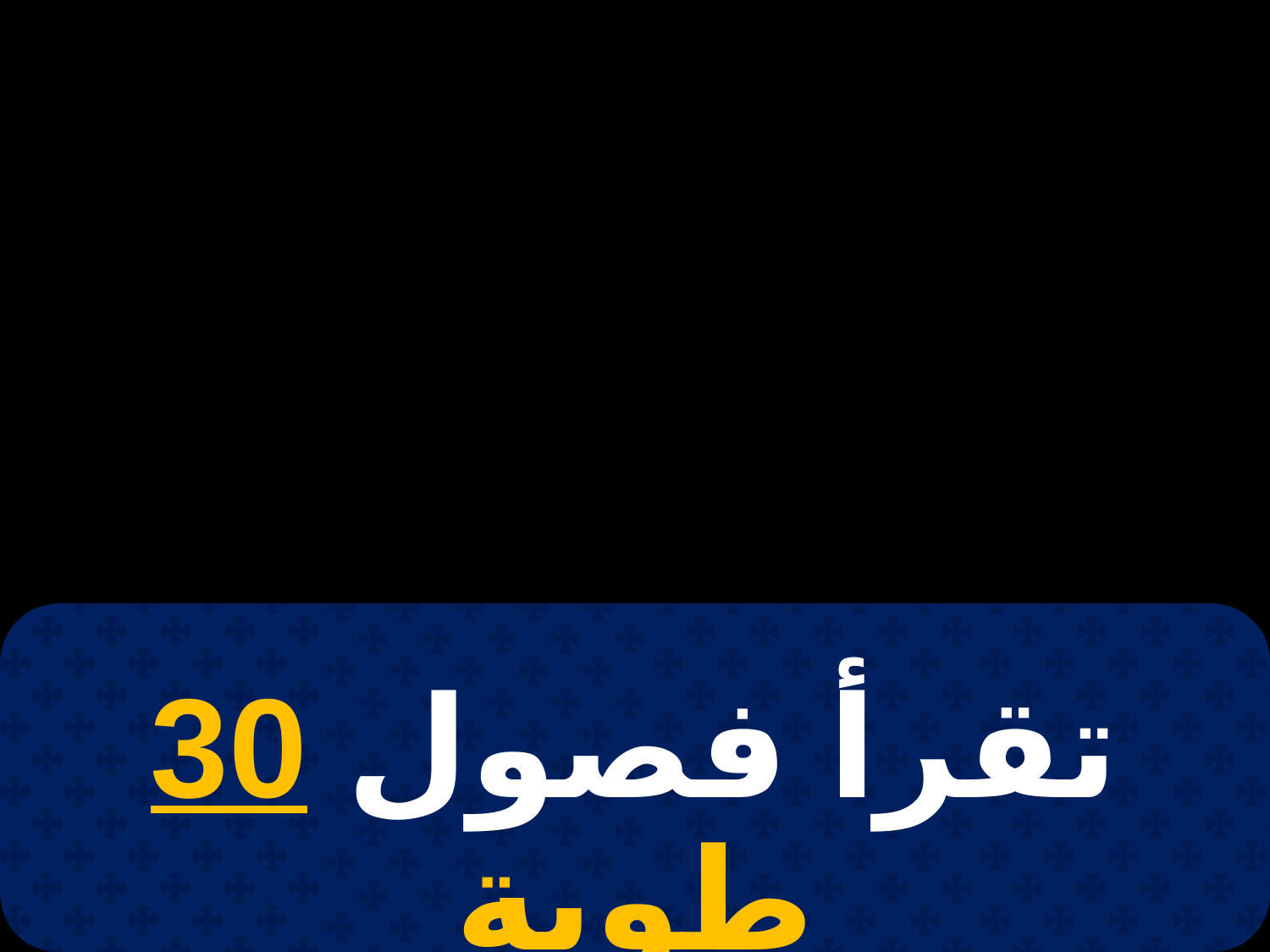

# 6 مسرى
تقرأ فصول 30 طوبة